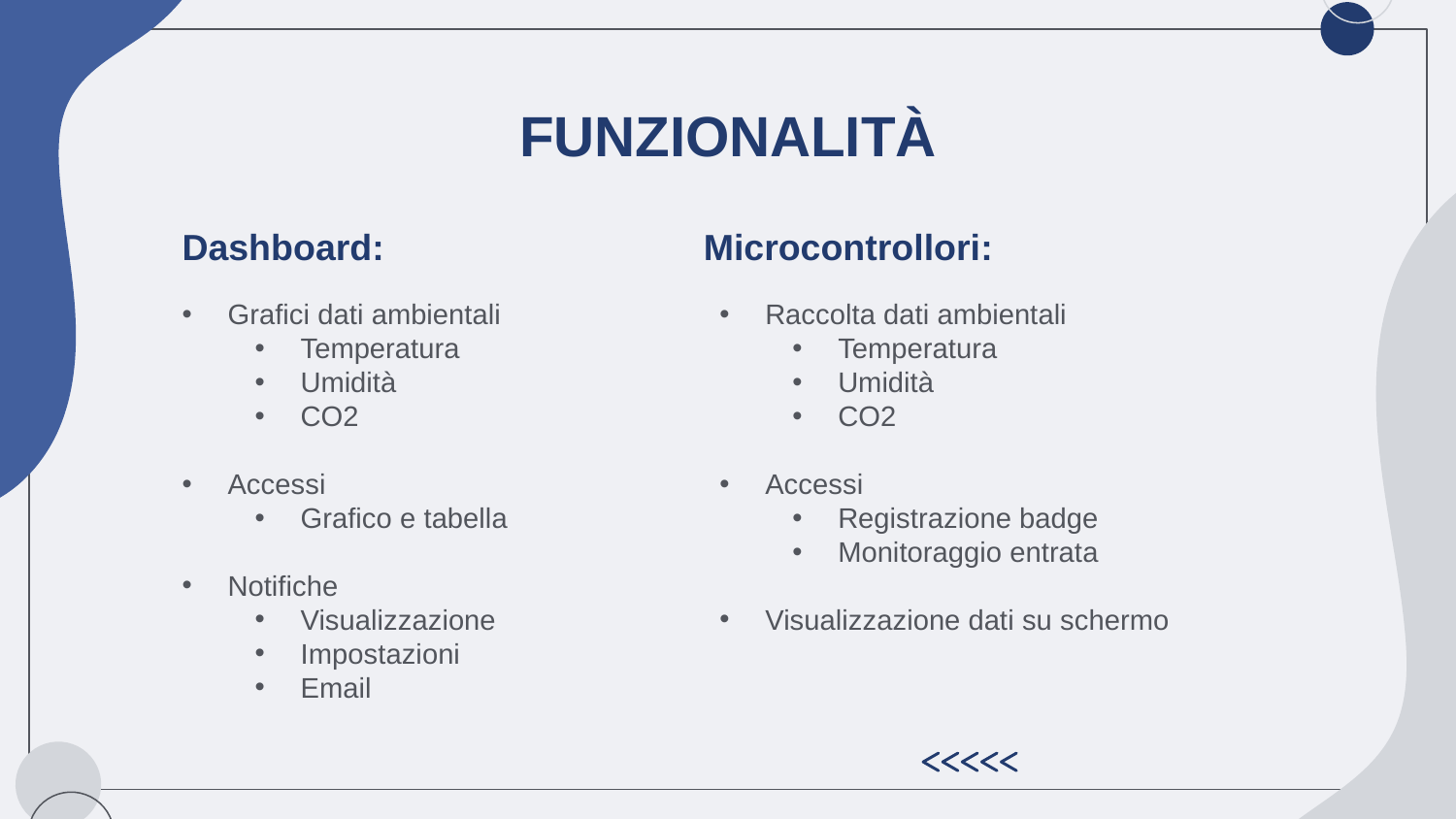

# FUNZIONALITÀ
Dashboard:
Microcontrollori:
Grafici dati ambientali
Temperatura
Umidità
CO2

Accessi
Grafico e tabella

Notifiche
Visualizzazione
Impostazioni
Email

Raccolta dati ambientali
Temperatura
Umidità
CO2

Accessi
Registrazione badge
Monitoraggio entrata

Visualizzazione dati su schermo